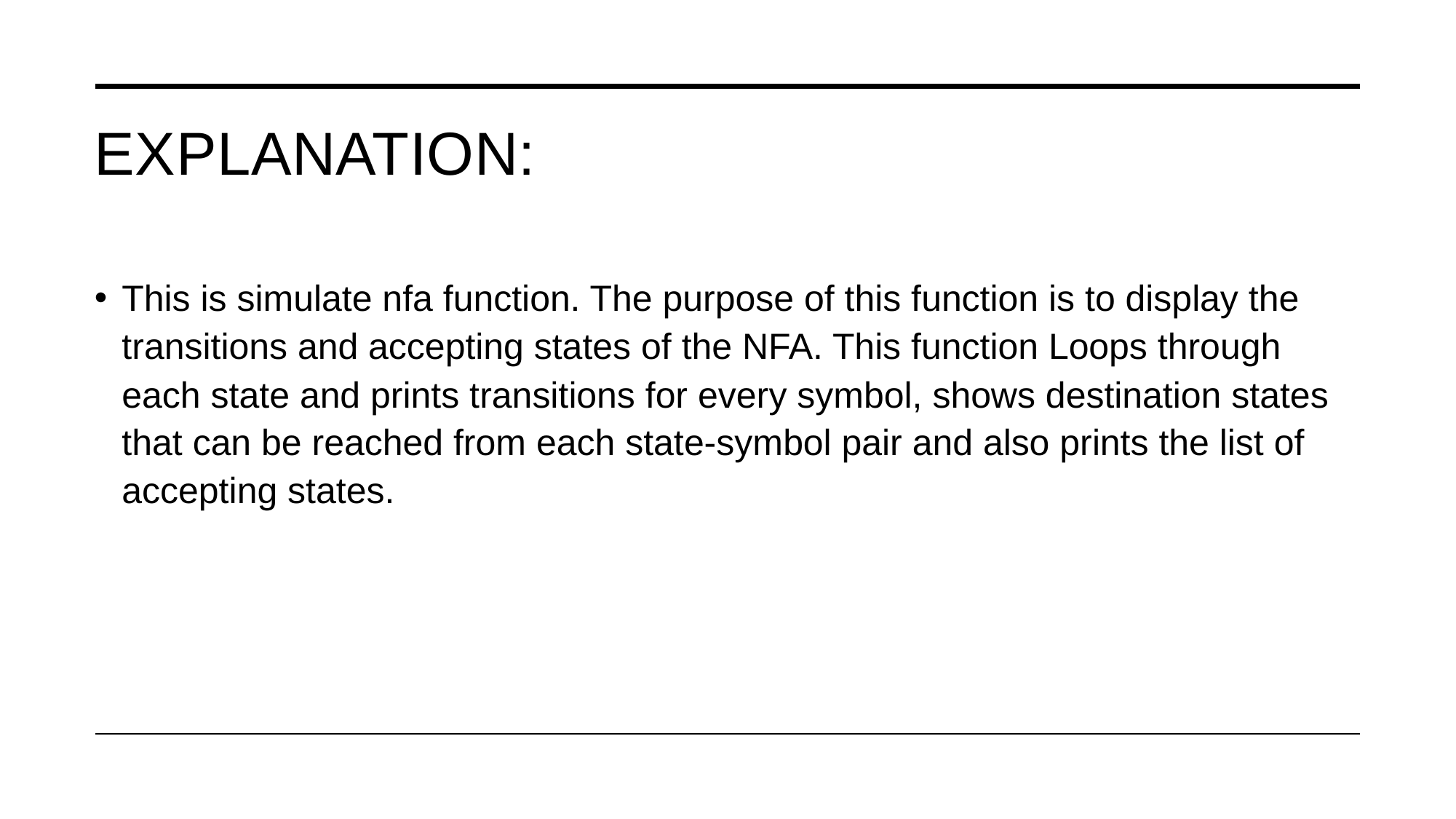

# EXPLANATION:
This is simulate nfa function. The purpose of this function is to display the transitions and accepting states of the NFA. This function Loops through each state and prints transitions for every symbol, shows destination states that can be reached from each state-symbol pair and also prints the list of accepting states.